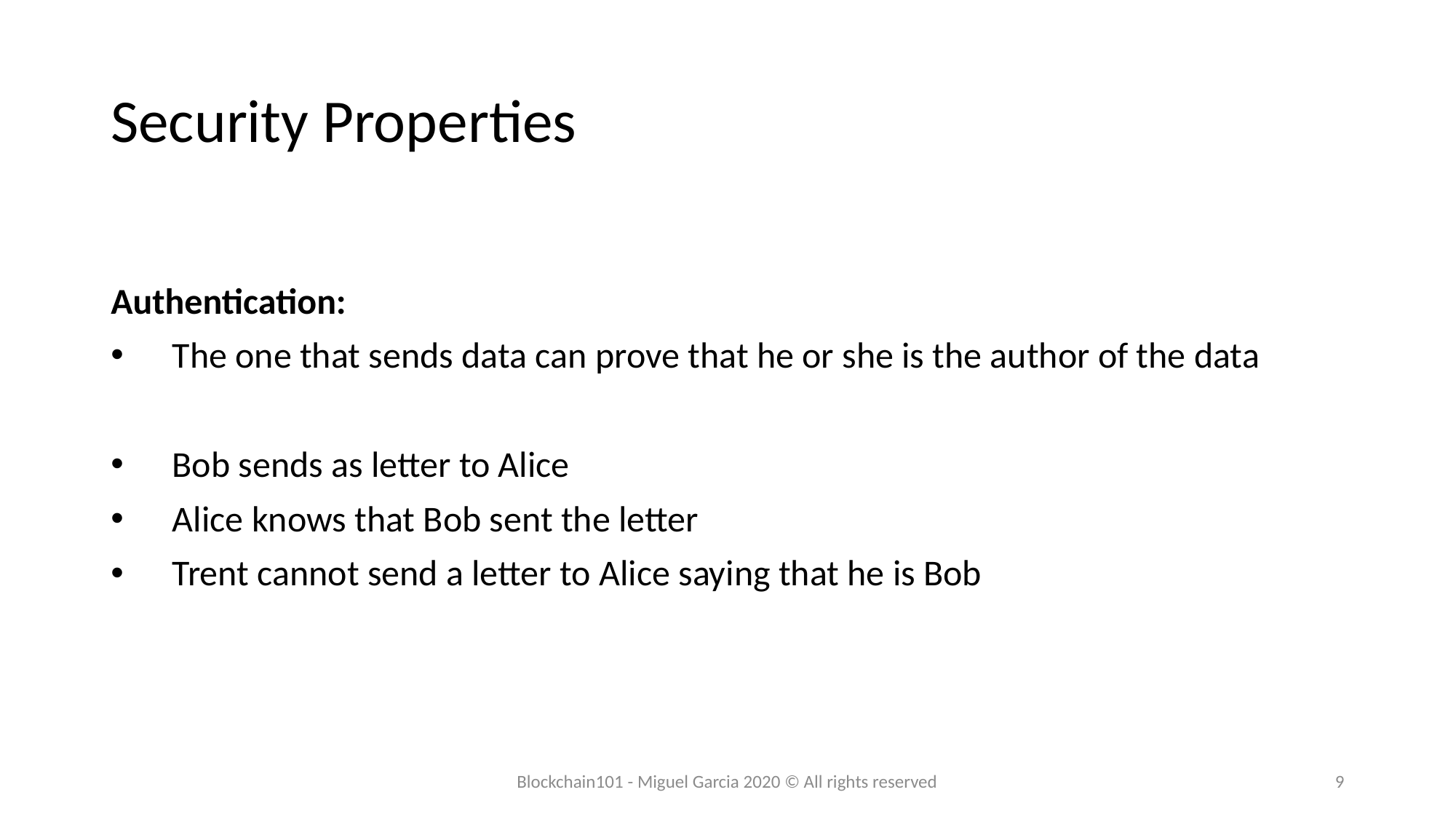

# Security Properties

Authentication:
The one that sends data can prove that he or she is the author of the data

Bob sends as letter to Alice
Alice knows that Bob sent the letter
Trent cannot send a letter to Alice saying that he is Bob
Blockchain101 - Miguel Garcia 2020 © All rights reserved
9